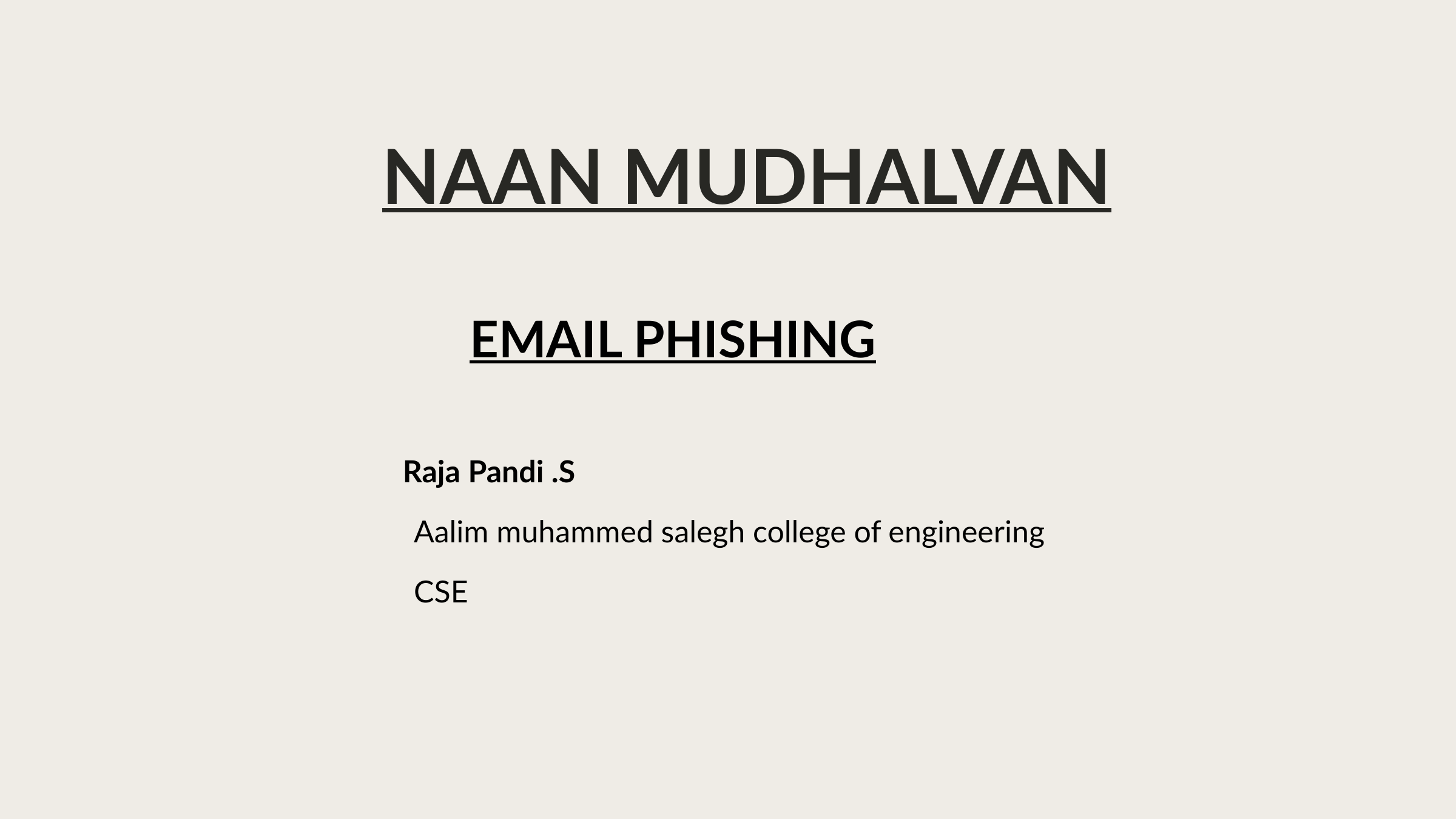

NAAN MUDHALVAN
                     EMAIL PHISHING

                                    Raja Pandi .S
                                    Aalim muhammed salegh college of engineering
                                    CSE